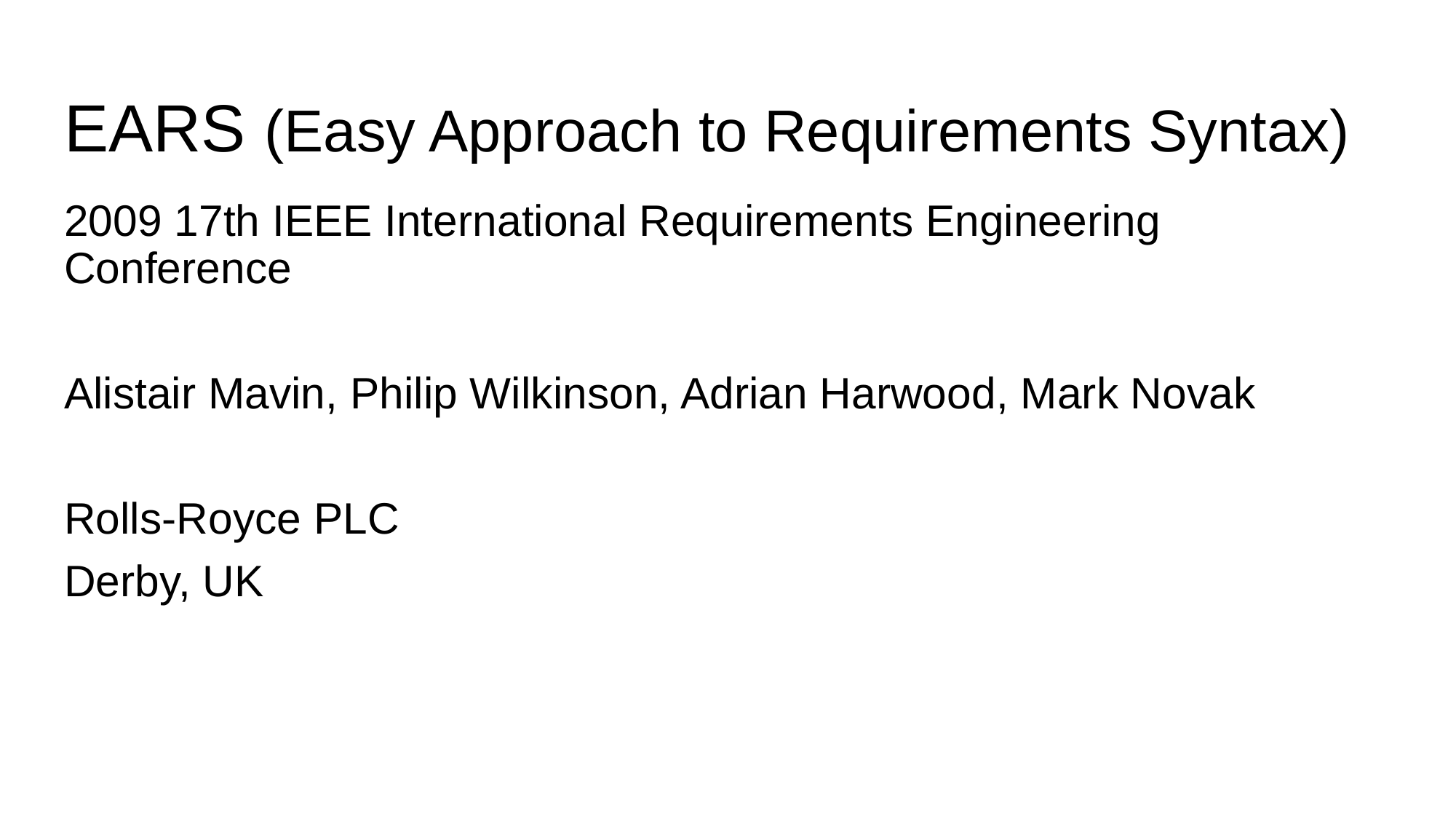

# EARS (Easy Approach to Requirements Syntax)

2009 17th IEEE International Requirements Engineering Conference

Alistair Mavin, Philip Wilkinson, Adrian Harwood, Mark Novak

Rolls-Royce PLC
Derby, UK